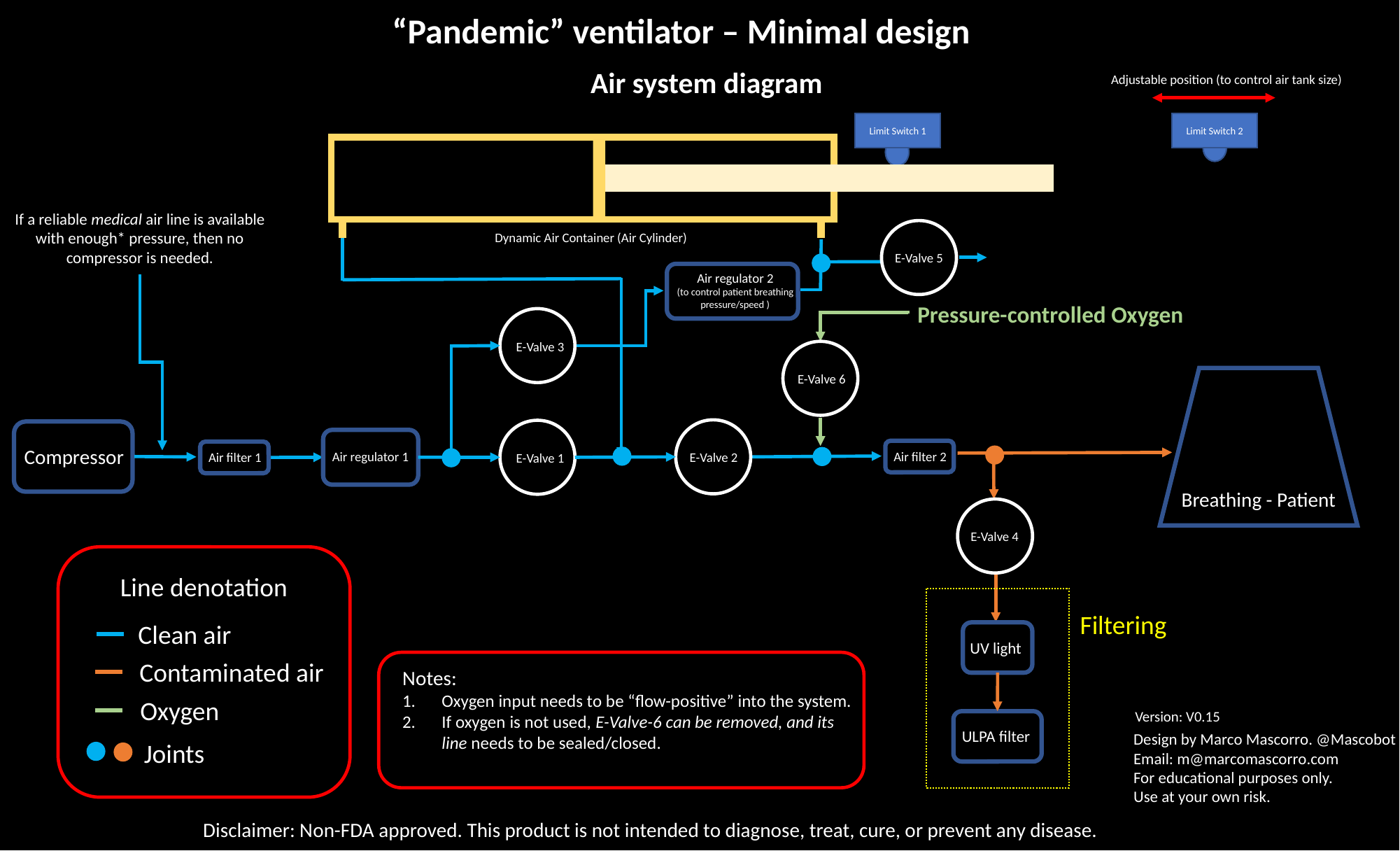

“Pandemic” ventilator – Minimal design
Air system diagram
Adjustable position (to control air tank size)
Limit Switch 1
Limit Switch 2

If a reliable medical air line is available with enough* pressure, then no compressor is needed.

Dynamic Air Container (Air Cylinder)
E-Valve 5

Air regulator 2
(to control patient breathing pressure/speed )
Pressure-controlled Oxygen

E-Valve 3

E-Valve 6

Compressor

Air filter 2
Air regulator 1
Air filter 1
E-Valve 2
E-Valve 1

Breathing - Patient

E-Valve 4

Line denotation

Filtering
Clean air

UV light
Contaminated air

Notes:
Oxygen input needs to be “flow-positive” into the system.
If oxygen is not used, E-Valve-6 can be removed, and its line needs to be sealed/closed.
Oxygen
Version: V0.15

ULPA filter
Design by Marco Mascorro. @Mascobot
Email: m@marcomascorro.com
For educational purposes only.
Use at your own risk.
Joints

Disclaimer: Non-FDA approved. This product is not intended to diagnose, treat, cure, or prevent any disease.